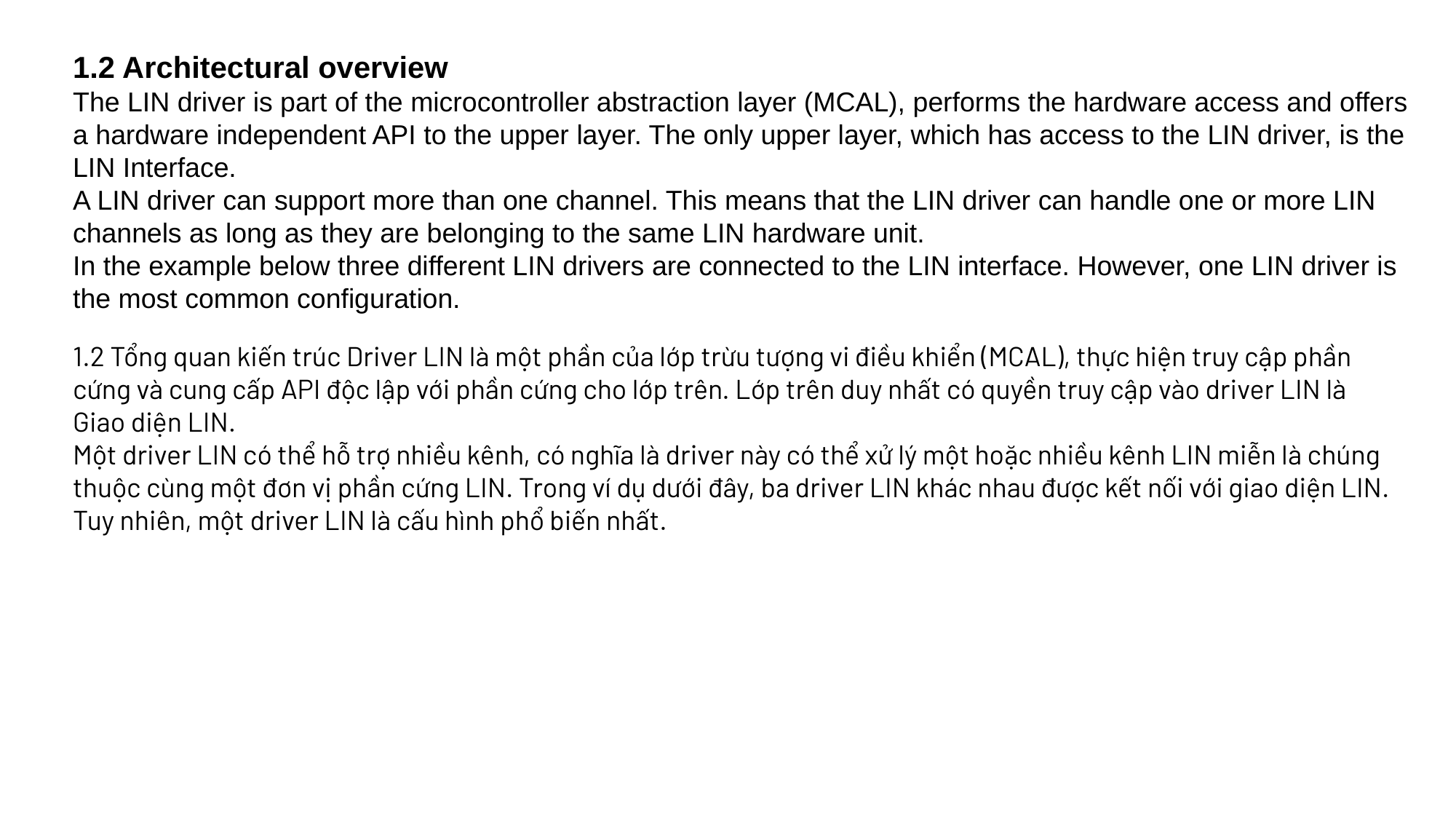

1.2 Architectural overview
The LIN driver is part of the microcontroller abstraction layer (MCAL), performs the hardware access and offers a hardware independent API to the upper layer. The only upper layer, which has access to the LIN driver, is the LIN Interface.
A LIN driver can support more than one channel. This means that the LIN driver can handle one or more LIN channels as long as they are belonging to the same LIN hardware unit.
In the example below three different LIN drivers are connected to the LIN interface. However, one LIN driver is the most common configuration.
1.2 Tổng quan kiến trúc Driver LIN là một phần của lớp trừu tượng vi điều khiển (MCAL), thực hiện truy cập phần cứng và cung cấp API độc lập với phần cứng cho lớp trên. Lớp trên duy nhất có quyền truy cập vào driver LIN là Giao diện LIN.
Một driver LIN có thể hỗ trợ nhiều kênh, có nghĩa là driver này có thể xử lý một hoặc nhiều kênh LIN miễn là chúng thuộc cùng một đơn vị phần cứng LIN. Trong ví dụ dưới đây, ba driver LIN khác nhau được kết nối với giao diện LIN. Tuy nhiên, một driver LIN là cấu hình phổ biến nhất.